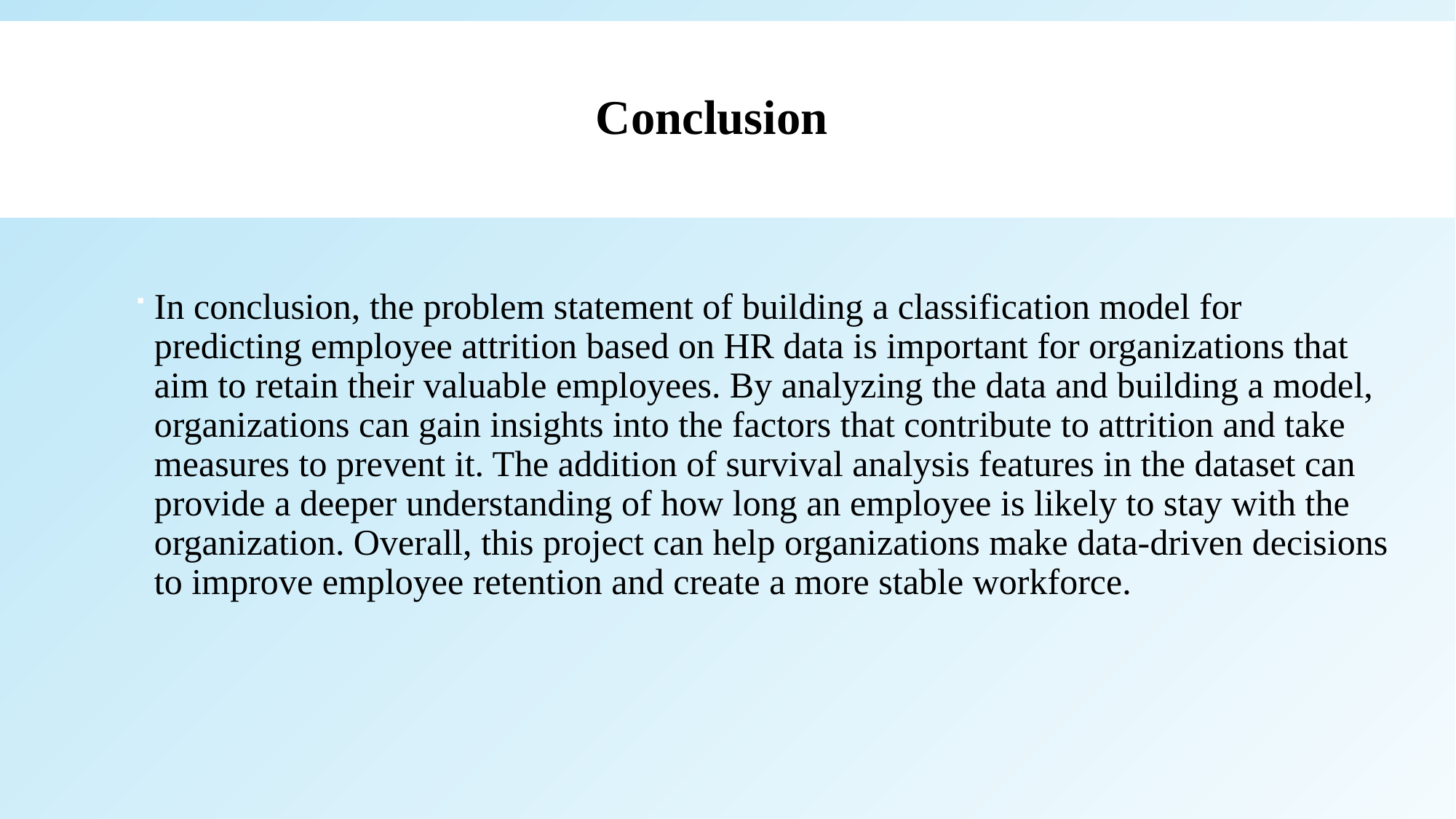

# Conclusion
In conclusion, the problem statement of building a classification model for predicting employee attrition based on HR data is important for organizations that aim to retain their valuable employees. By analyzing the data and building a model, organizations can gain insights into the factors that contribute to attrition and take measures to prevent it. The addition of survival analysis features in the dataset can provide a deeper understanding of how long an employee is likely to stay with the organization. Overall, this project can help organizations make data-driven decisions to improve employee retention and create a more stable workforce.